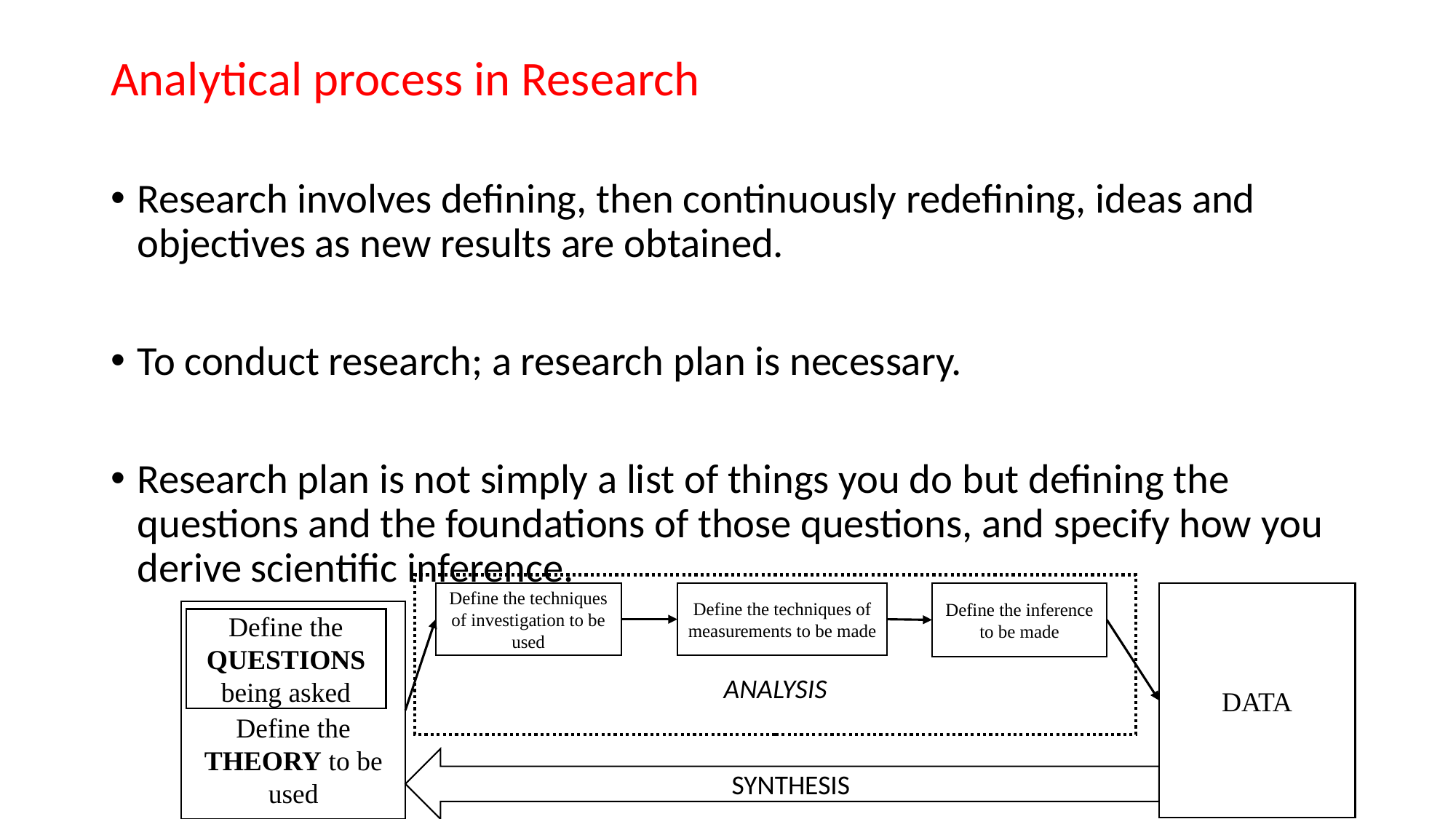

# Analytical process in Research
Research involves defining, then continuously redefining, ideas and objectives as new results are obtained.

To conduct research; a research plan is necessary.

Research plan is not simply a list of things you do but defining the questions and the foundations of those questions, and specify how you derive scientific inference.

ANALYSIS
Define the techniques of investigation to be used
Define the techniques of measurements to be made
Define the inference to be made
DATA

Define the THEORY to be used
Define the QUESTIONS being asked
SYNTHESIS